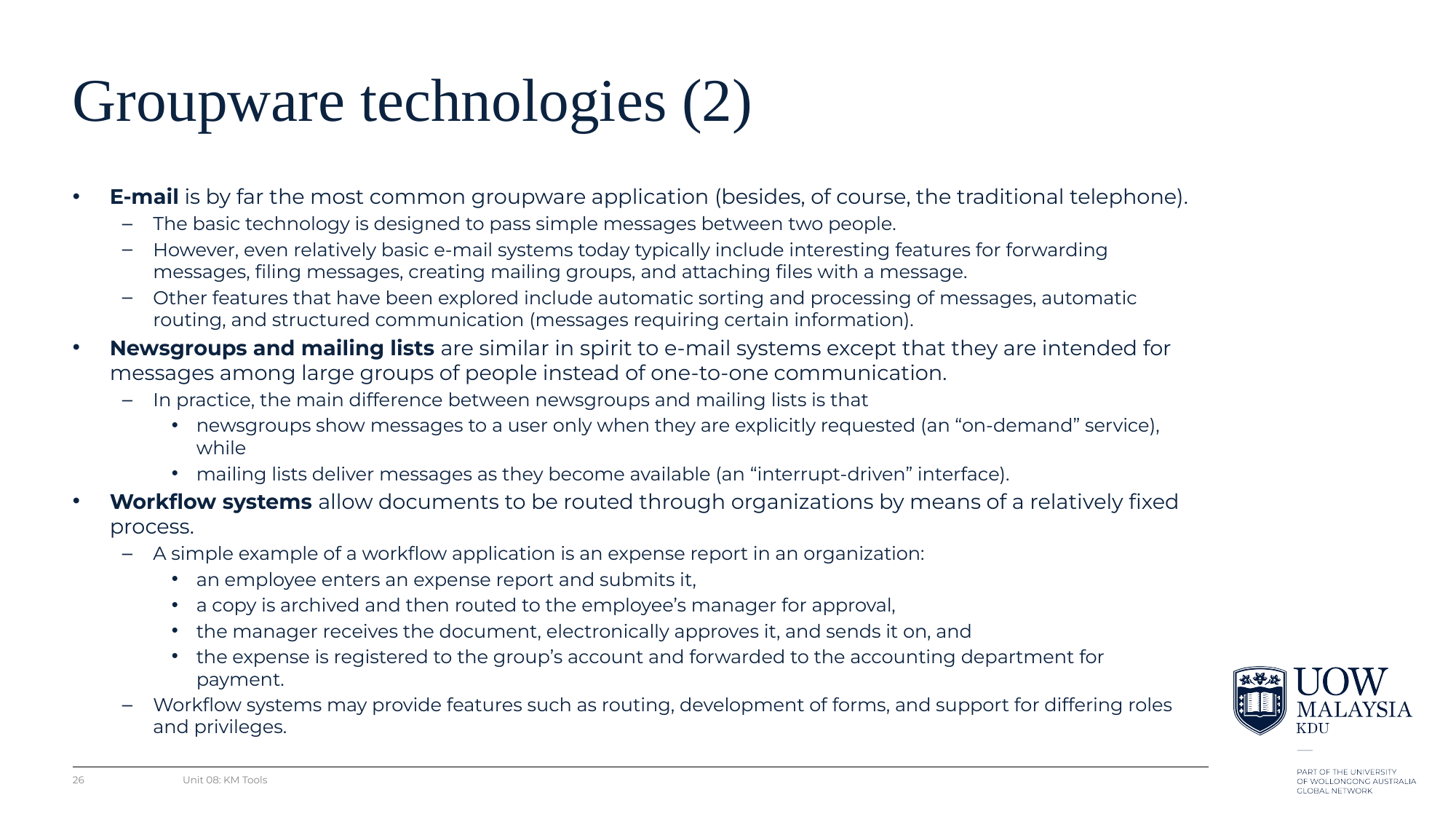

# Groupware technologies (2)
E-mail is by far the most common groupware application (besides, of course, the traditional telephone).
The basic technology is designed to pass simple messages between two people.
However, even relatively basic e-mail systems today typically include interesting features for forwarding messages, ﬁling messages, creating mailing groups, and attaching ﬁles with a message.
Other features that have been explored include automatic sorting and processing of messages, automatic routing, and structured communication (messages requiring certain information).
Newsgroups and mailing lists are similar in spirit to e-mail systems except that they are intended for messages among large groups of people instead of one-to-one communication.
In practice, the main difference between newsgroups and mailing lists is that
newsgroups show messages to a user only when they are explicitly requested (an “on-demand” service), while
mailing lists deliver messages as they become available (an “interrupt-driven” interface).
Workﬂow systems allow documents to be routed through organizations by means of a relatively ﬁxed process.
A simple example of a workﬂow application is an expense report in an organization:
an employee enters an expense report and submits it,
a copy is archived and then routed to the employee’s manager for approval,
the manager receives the document, electronically approves it, and sends it on, and
the expense is registered to the group’s account and forwarded to the accounting department for payment.
Workﬂow systems may provide features such as routing, development of forms, and support for differing roles and privileges.
26
Unit 08: KM Tools